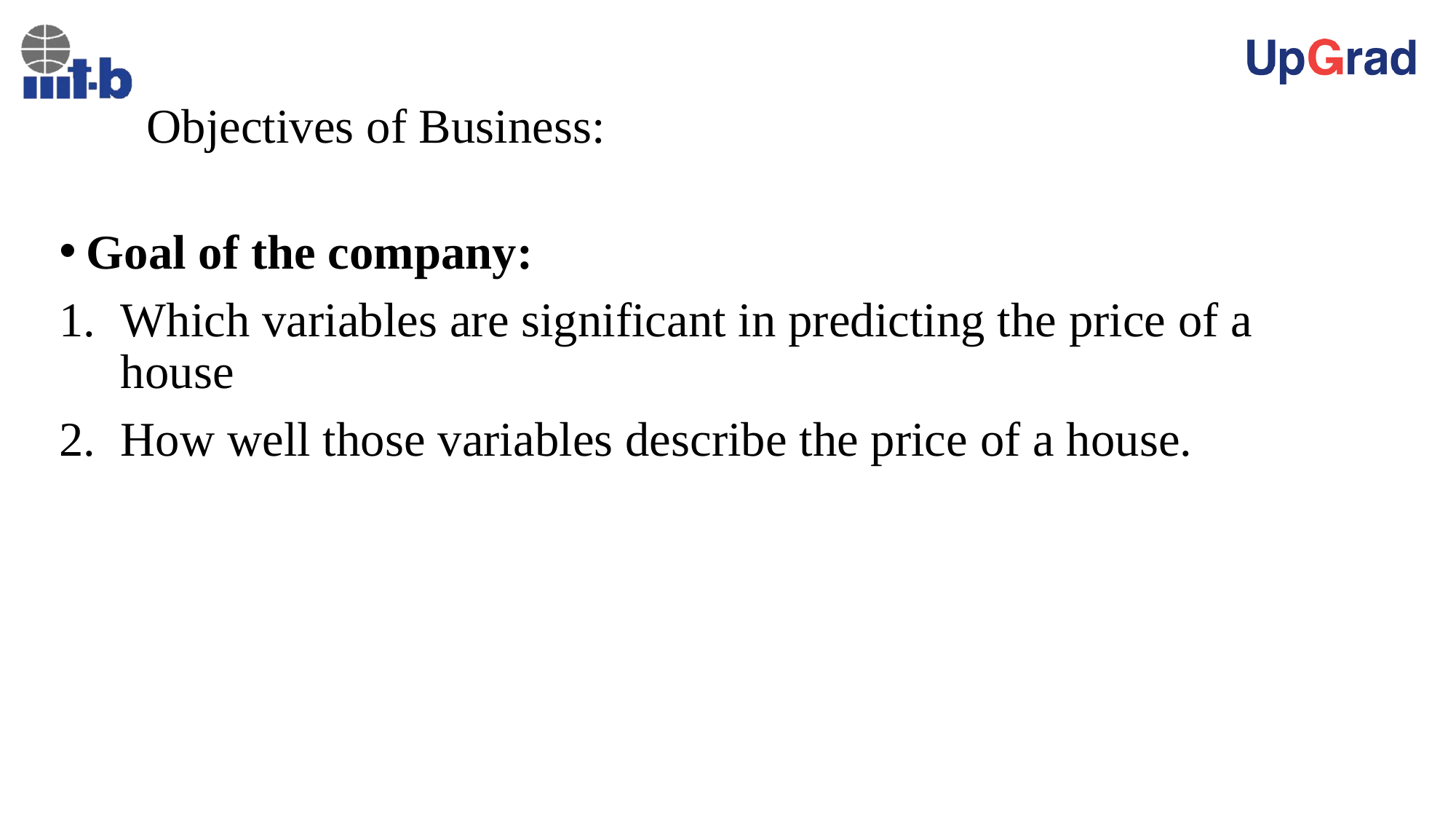

# Objectives of Business:
Goal of the company:
Which variables are significant in predicting the price of a house
How well those variables describe the price of a house.